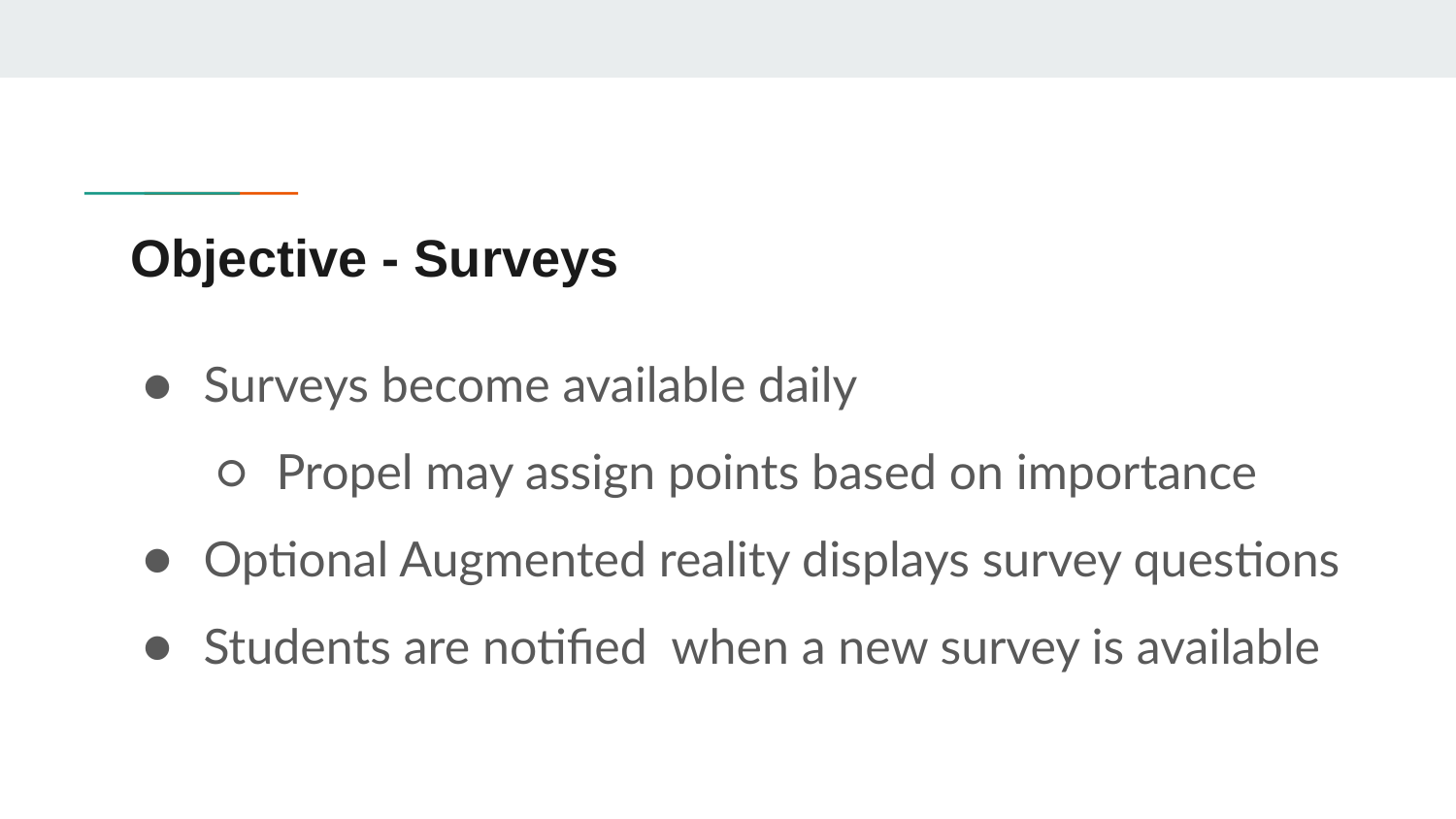

# Objective - Surveys
Surveys become available daily
Propel may assign points based on importance
Optional Augmented reality displays survey questions
Students are notified  when a new survey is available